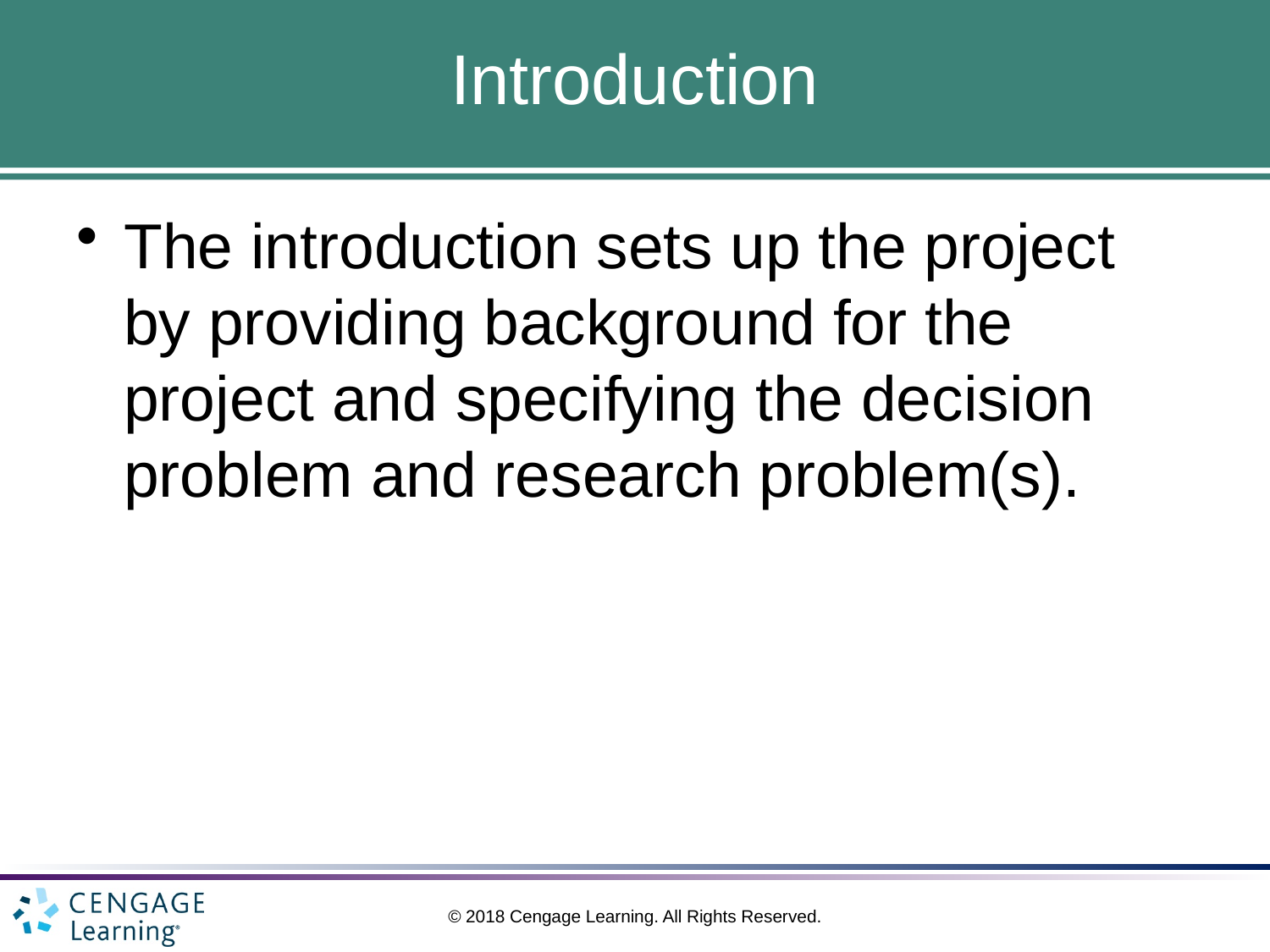

# Introduction
The introduction sets up the project by providing background for the project and specifying the decision problem and research problem(s).